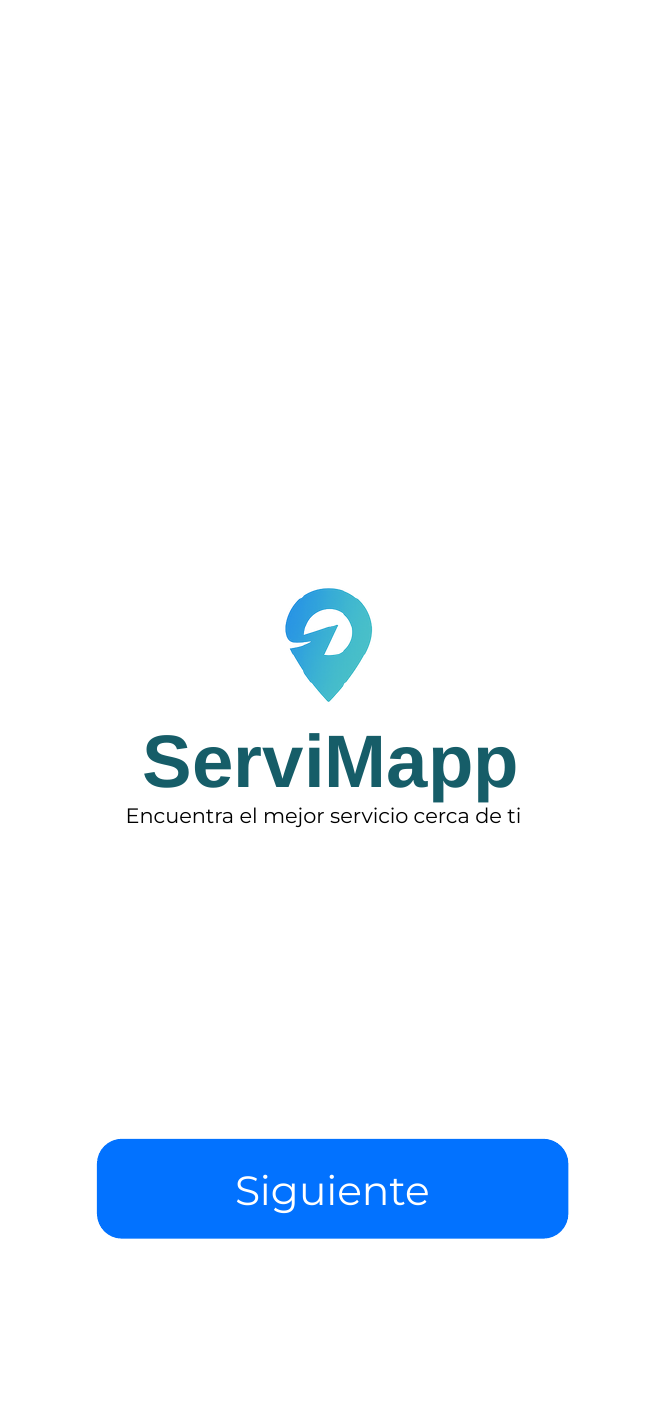

ServiMapp
Encuentra el mejor servicio cerca de ti

Siguiente